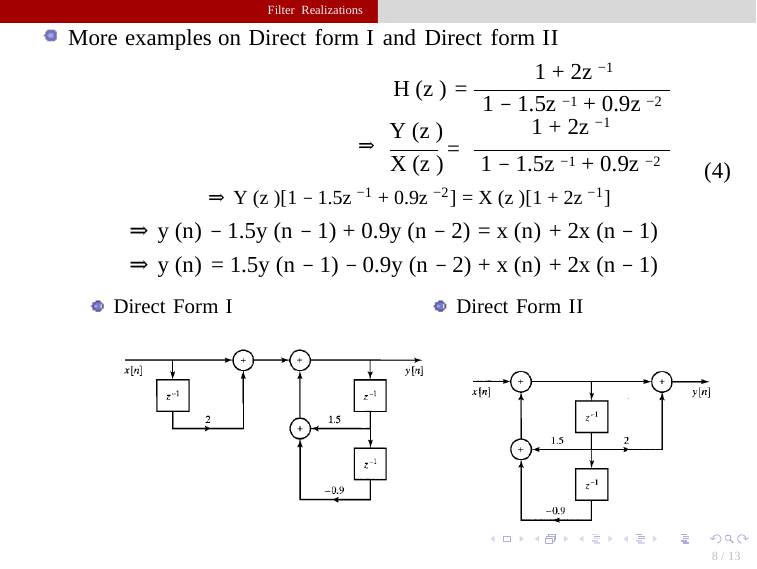

Filter  Realizations
More examples on Direct form I and Direct form II
1 + 2z −1

H (z ) =
Y (z )

1 − 1.5z −1 + 0.9z −2
1 + 2z −1

=
⇒

X (z )      1 − 1.5z −1 + 0.9z −2
(4)
⇒ Y (z )[1 − 1.5z −1 + 0.9z −2] = X (z )[1 + 2z −1]
⇒ y (n) − 1.5y (n − 1) + 0.9y (n − 2) = x (n) + 2x (n − 1)
⇒ y (n) = 1.5y (n − 1) − 0.9y (n − 2) + x (n) + 2x (n − 1)
Direct Form I
Direct Form II

8 / 13